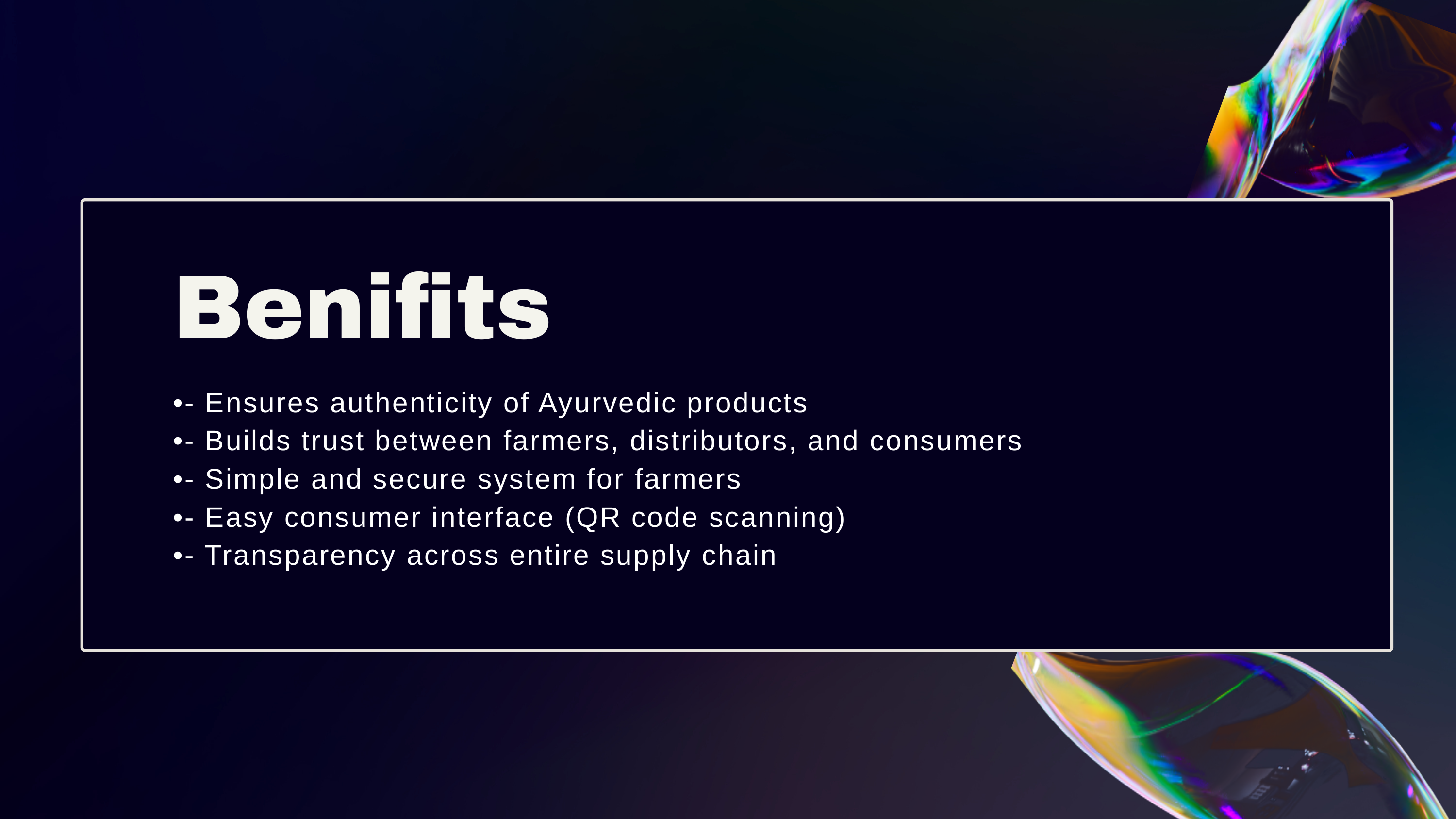

Benifits
•- Ensures authenticity of Ayurvedic products
•- Builds trust between farmers, distributors, and consumers
•- Simple and secure system for farmers
•- Easy consumer interface (QR code scanning)
•- Transparency across entire supply chain